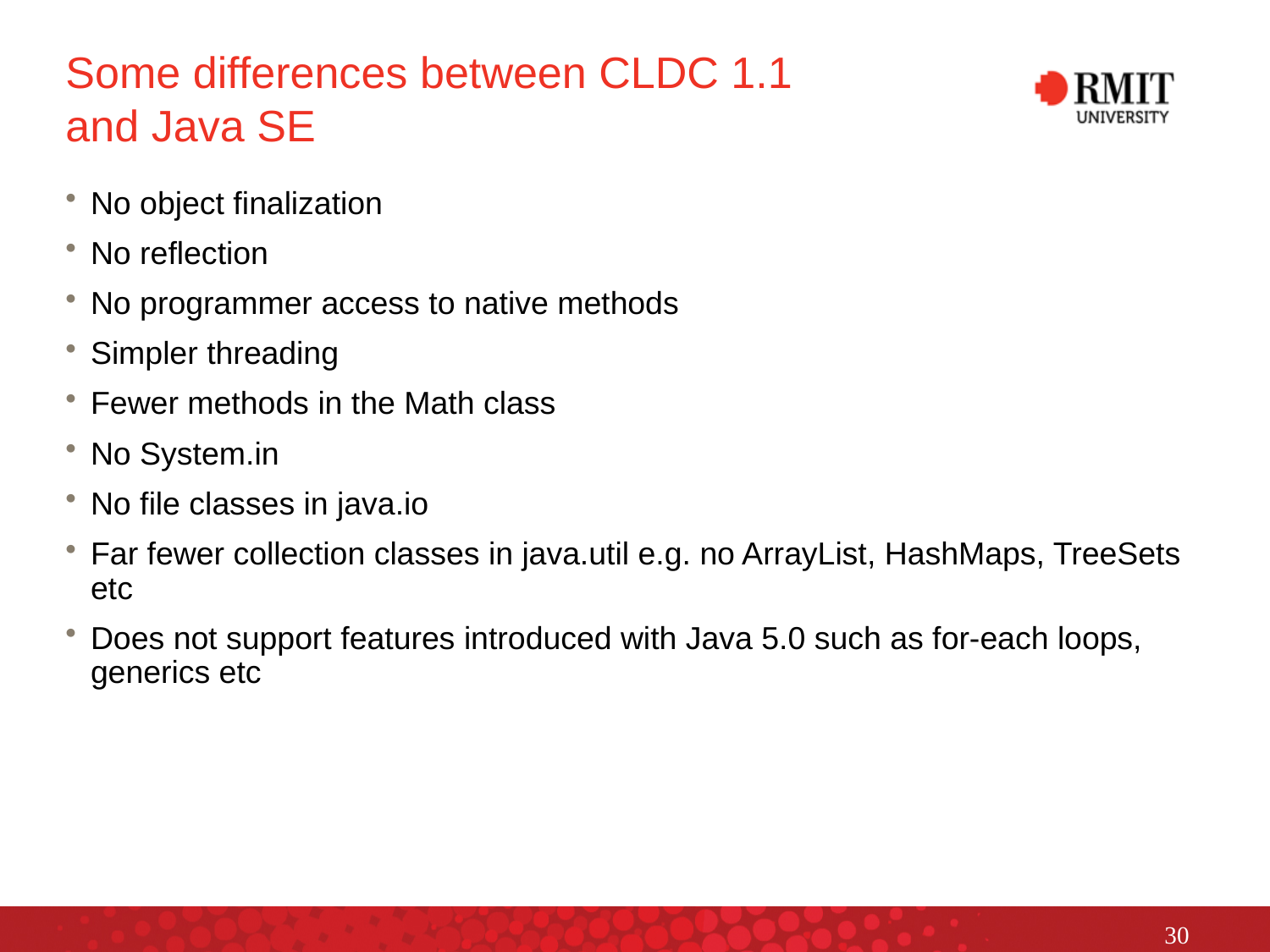

# Some differences between CLDC 1.1 and Java SE
No object finalization
No reflection
No programmer access to native methods
Simpler threading
Fewer methods in the Math class
No System.in
No file classes in java.io
Far fewer collection classes in java.util e.g. no ArrayList, HashMaps, TreeSets etc
Does not support features introduced with Java 5.0 such as for-each loops, generics etc
30